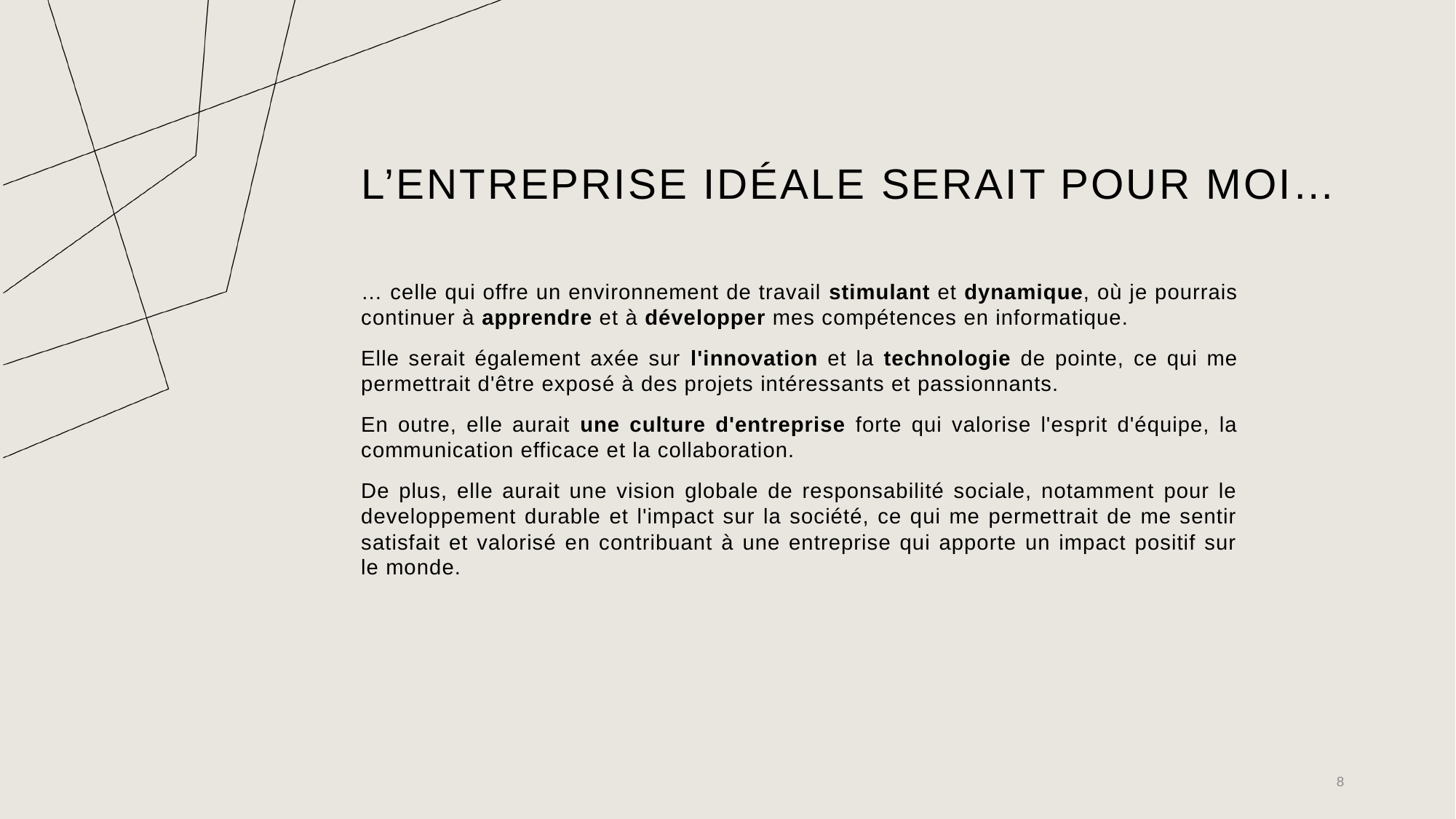

# L’entreprise idéale serait pour moi…
… celle qui offre un environnement de travail stimulant et dynamique, où je pourrais continuer à apprendre et à développer mes compétences en informatique.
Elle serait également axée sur l'innovation et la technologie de pointe, ce qui me permettrait d'être exposé à des projets intéressants et passionnants.
En outre, elle aurait une culture d'entreprise forte qui valorise l'esprit d'équipe, la communication efficace et la collaboration.
De plus, elle aurait une vision globale de responsabilité sociale, notamment pour le developpement durable et l'impact sur la société, ce qui me permettrait de me sentir satisfait et valorisé en contribuant à une entreprise qui apporte un impact positif sur le monde.
8